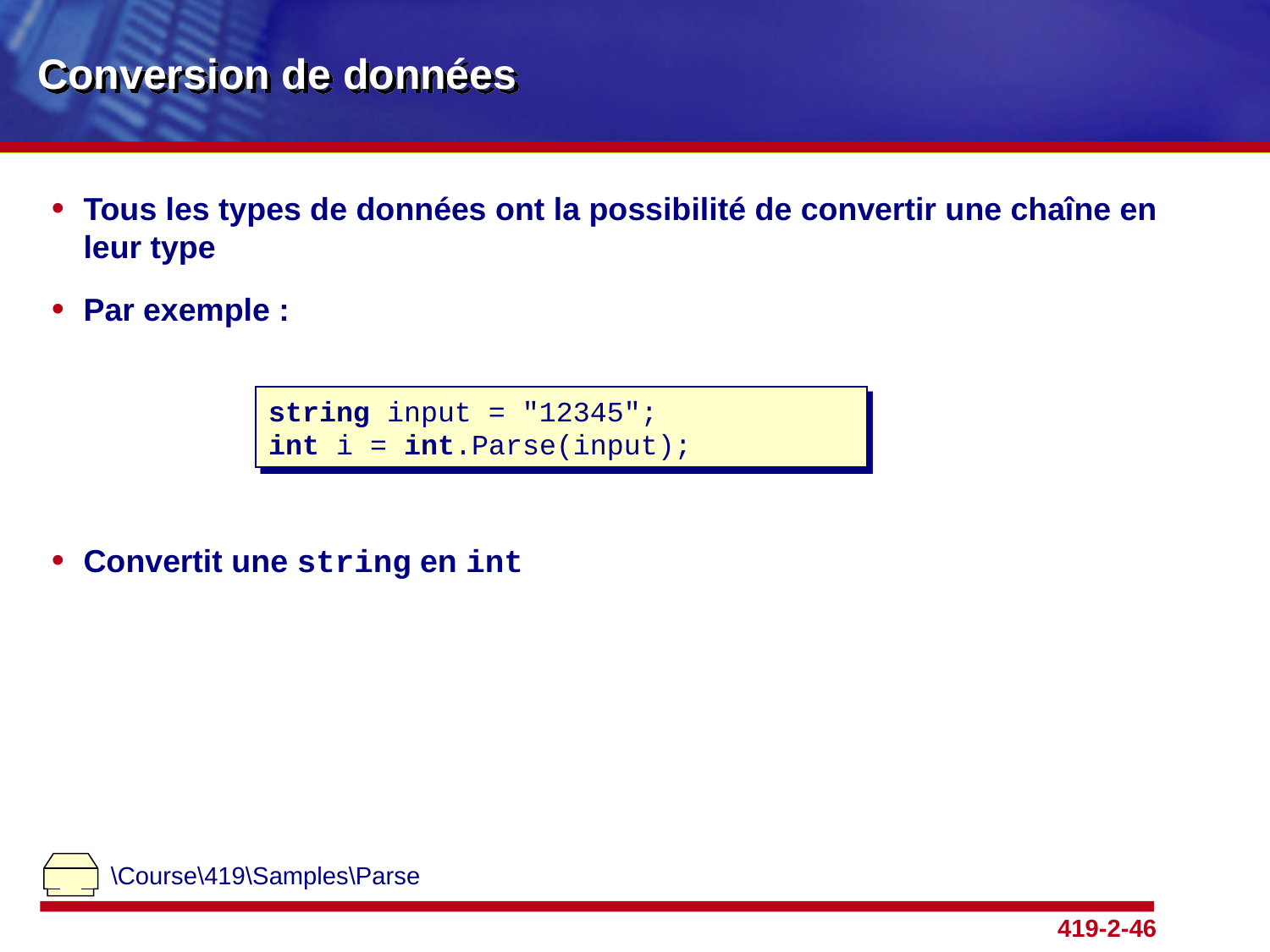

# Conversion de données
Tous les types de données ont la possibilité de convertir une chaîne en leur type
Par exemple :

Convertit une string en int
string input = "12345";
int i = int.Parse(input);

\Course\419\Samples\Parse